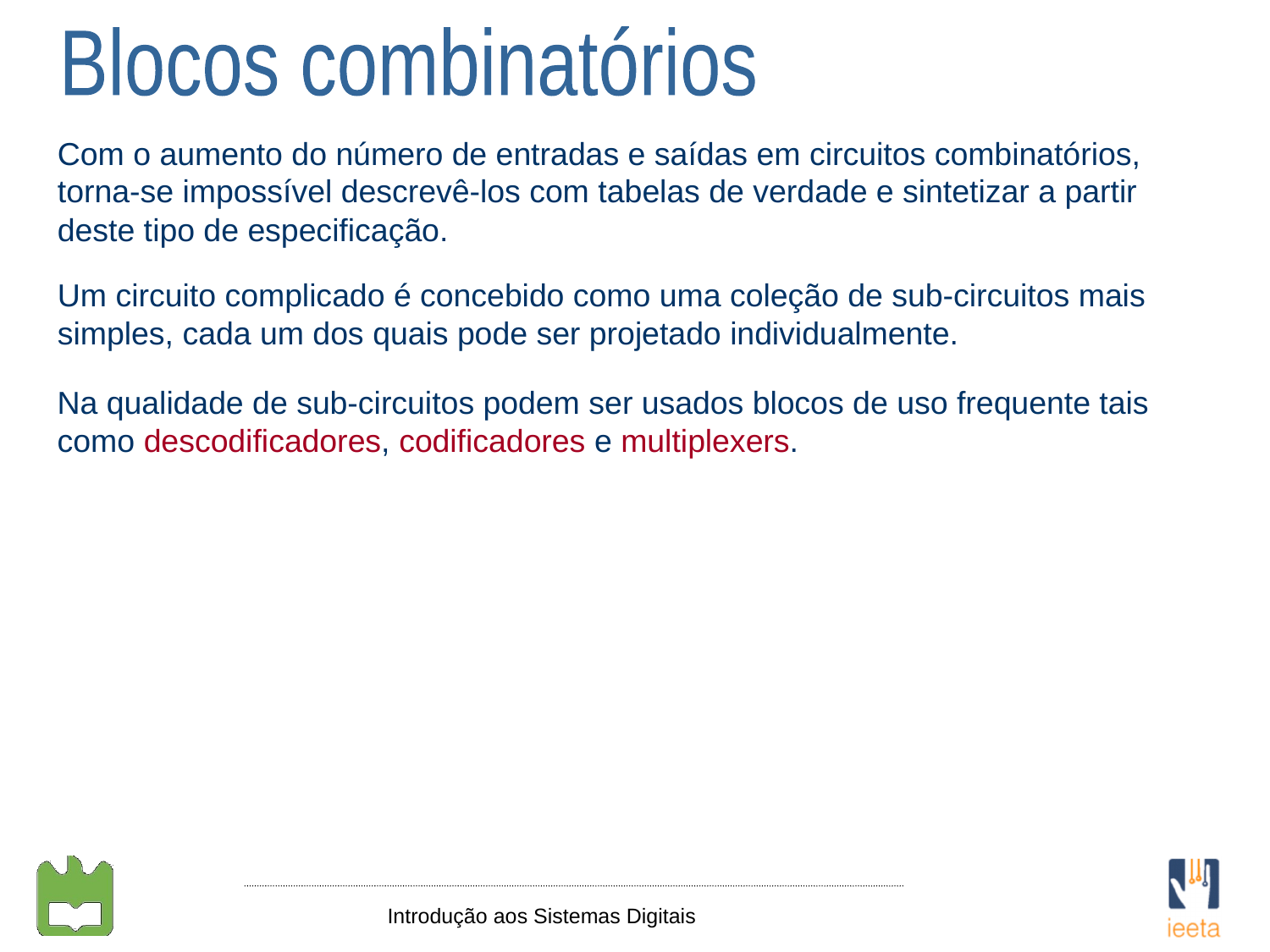

Blocos combinatórios
Com o aumento do número de entradas e saídas em circuitos combinatórios, torna-se impossível descrevê-los com tabelas de verdade e sintetizar a partir deste tipo de especificação.
Um circuito complicado é concebido como uma coleção de sub-circuitos mais simples, cada um dos quais pode ser projetado individualmente.
Na qualidade de sub-circuitos podem ser usados blocos de uso frequente tais como descodificadores, codificadores e multiplexers.